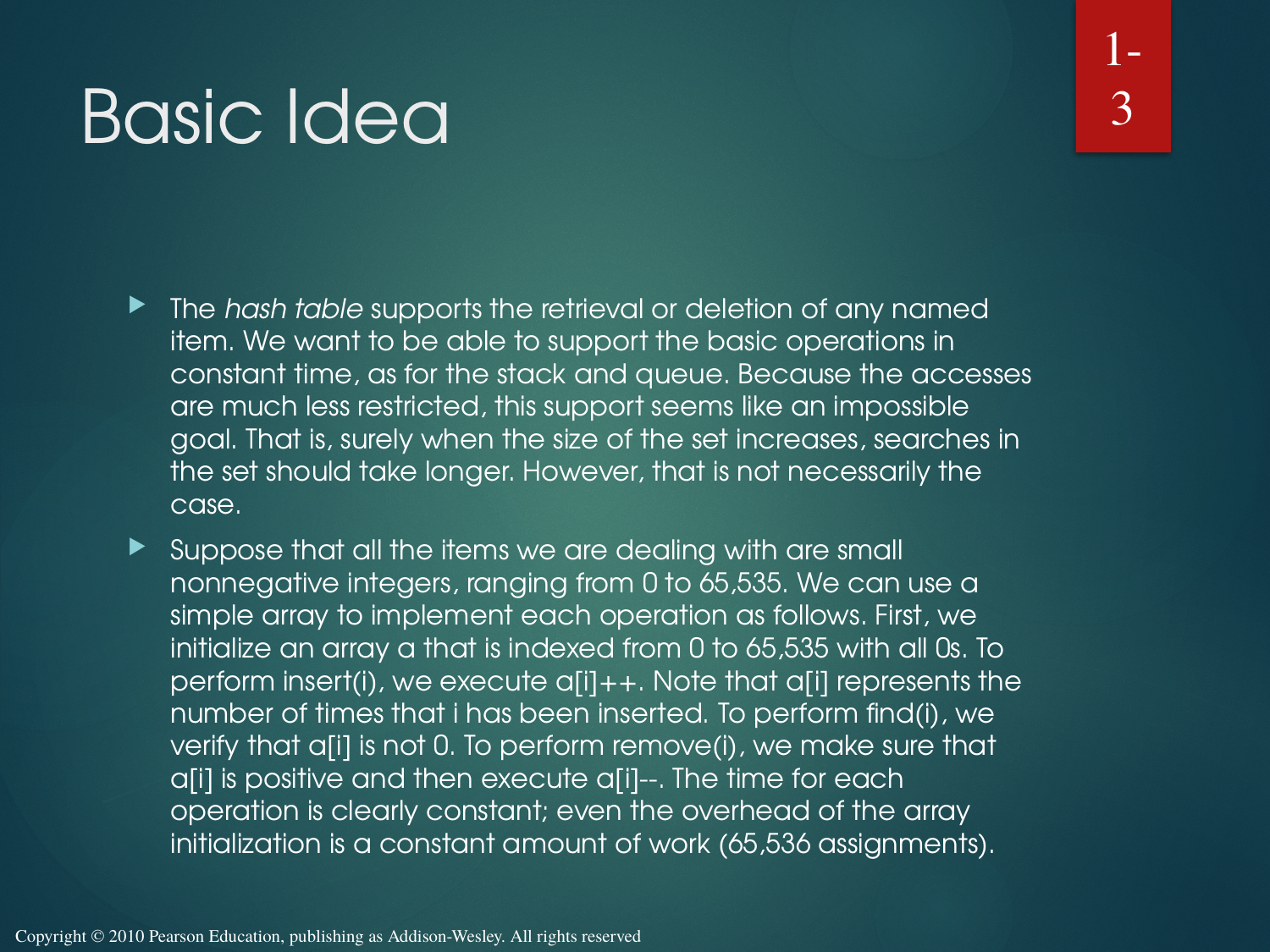

1-3
# Basic Idea
The hash table supports the retrieval or deletion of any named item. We want to be able to support the basic operations in constant time, as for the stack and queue. Because the accesses are much less restricted, this support seems like an impossible goal. That is, surely when the size of the set increases, searches in the set should take longer. However, that is not necessarily the case.
Suppose that all the items we are dealing with are small nonnegative integers, ranging from 0 to 65,535. We can use a simple array to implement each operation as follows. First, we initialize an array a that is indexed from 0 to 65,535 with all 0s. To perform insert(i), we execute a[i]++. Note that a[i] represents the number of times that i has been inserted. To perform find(i), we verify that a[i] is not 0. To perform remove(i), we make sure that a[i] is positive and then execute a[i]--. The time for each operation is clearly constant; even the overhead of the array initialization is a constant amount of work (65,536 assignments).